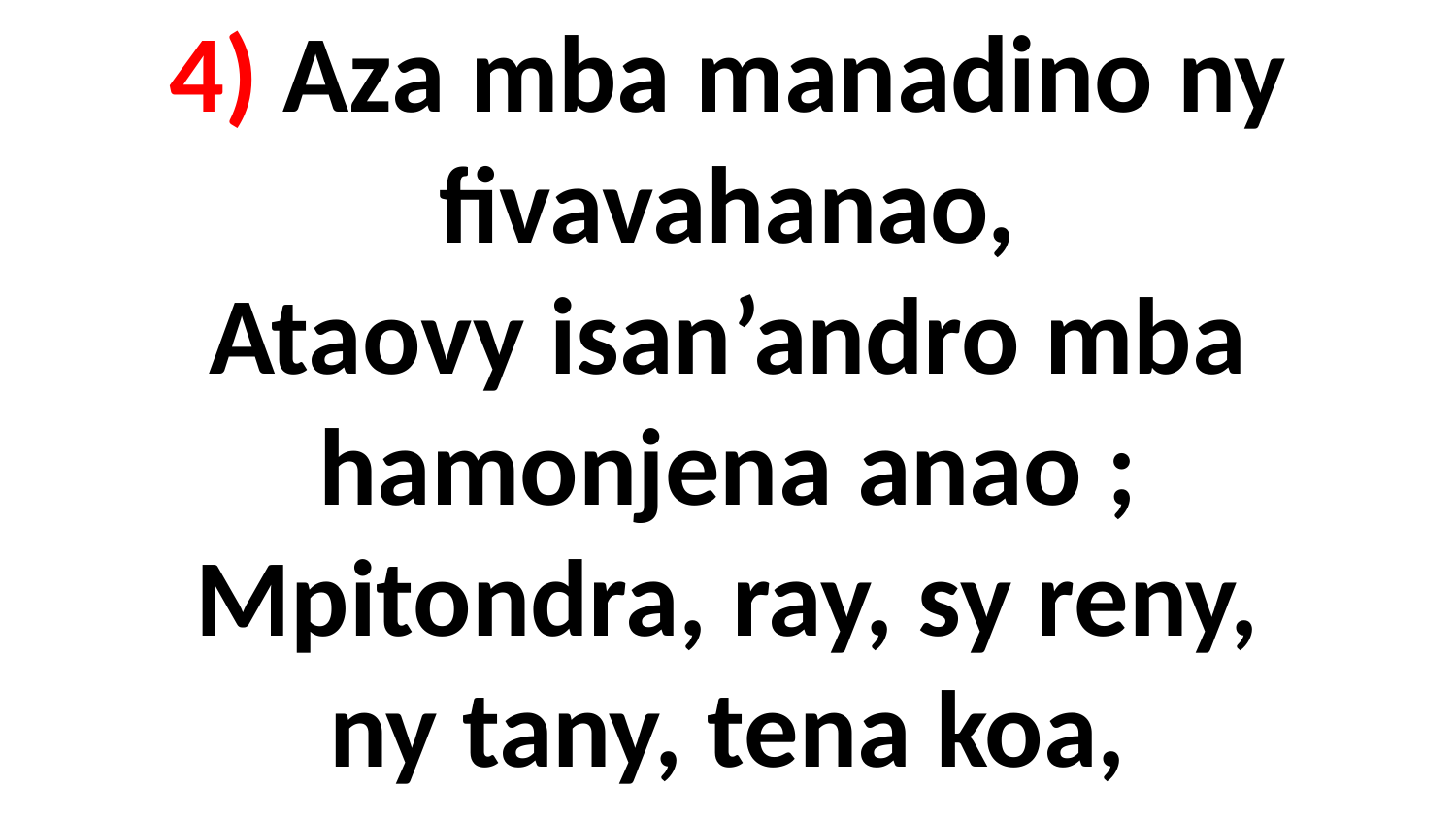

# 4) Aza mba manadino ny fivavahanao, Ataovy isan’andro mba hamonjena anao ; Mpitondra, ray, sy reny, ny tany, tena koa,